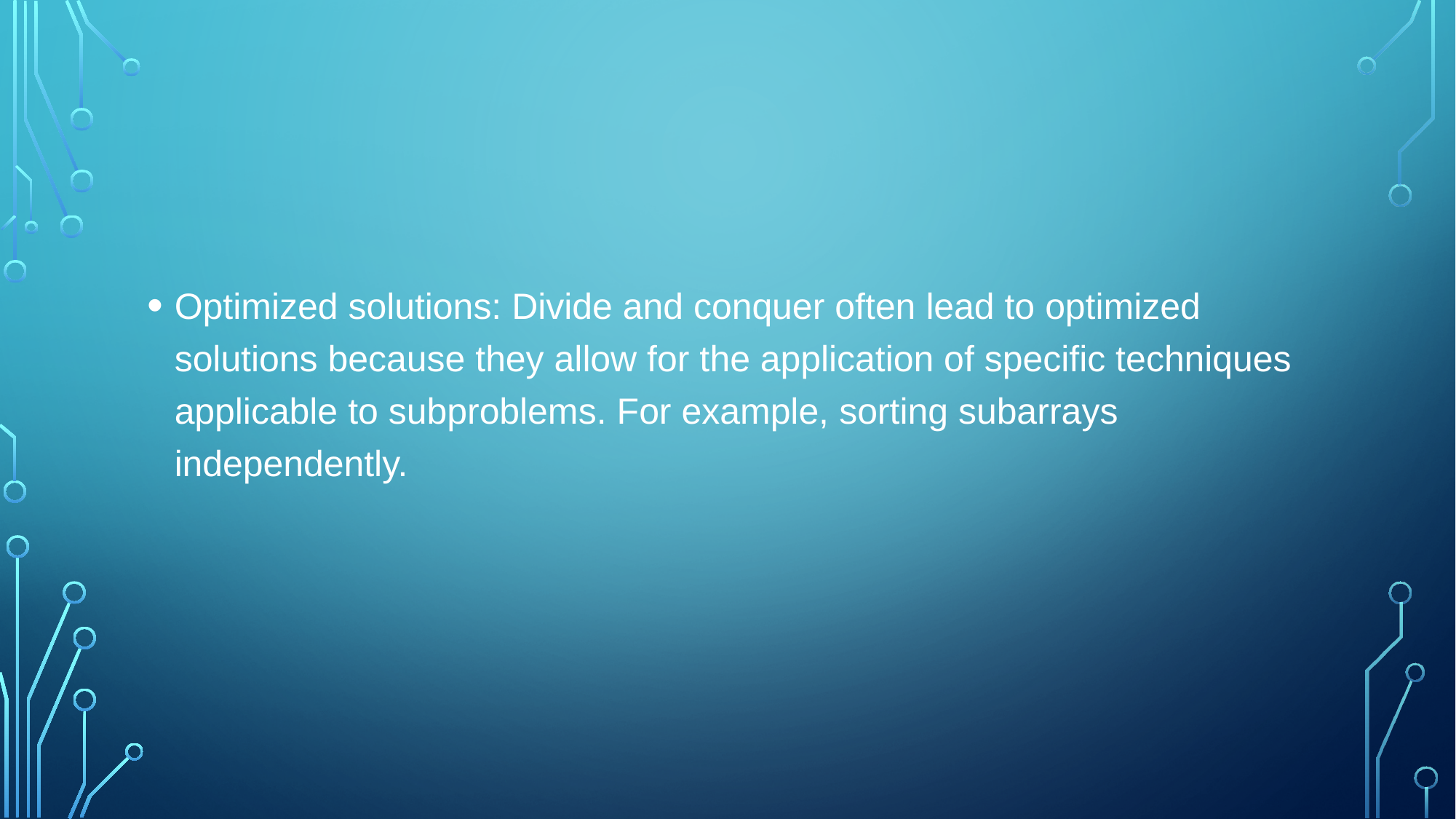

Optimized solutions: Divide and conquer often lead to optimized solutions because they allow for the application of specific techniques applicable to subproblems. For example, sorting subarrays independently.